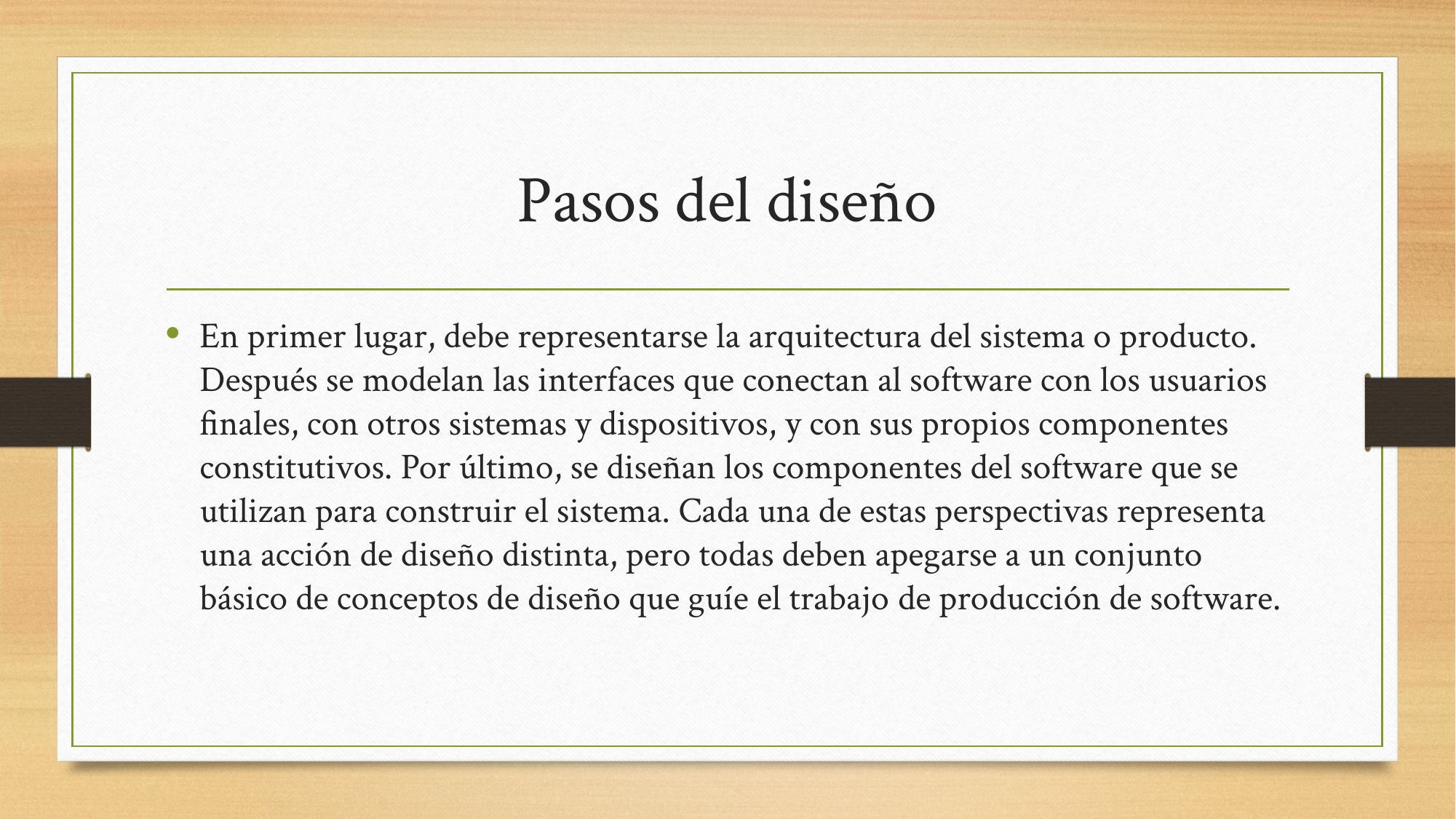

# Pasos del diseño
En primer lugar, debe representarse la arquitectura del sistema o producto. Después se modelan las interfaces que conectan al software con los usuarios finales, con otros sistemas y dispositivos, y con sus propios componentes constitutivos. Por último, se diseñan los componentes del software que se utilizan para construir el sistema. Cada una de estas perspectivas representa una acción de diseño distinta, pero todas deben apegarse a un conjunto básico de conceptos de diseño que guíe el trabajo de producción de software.